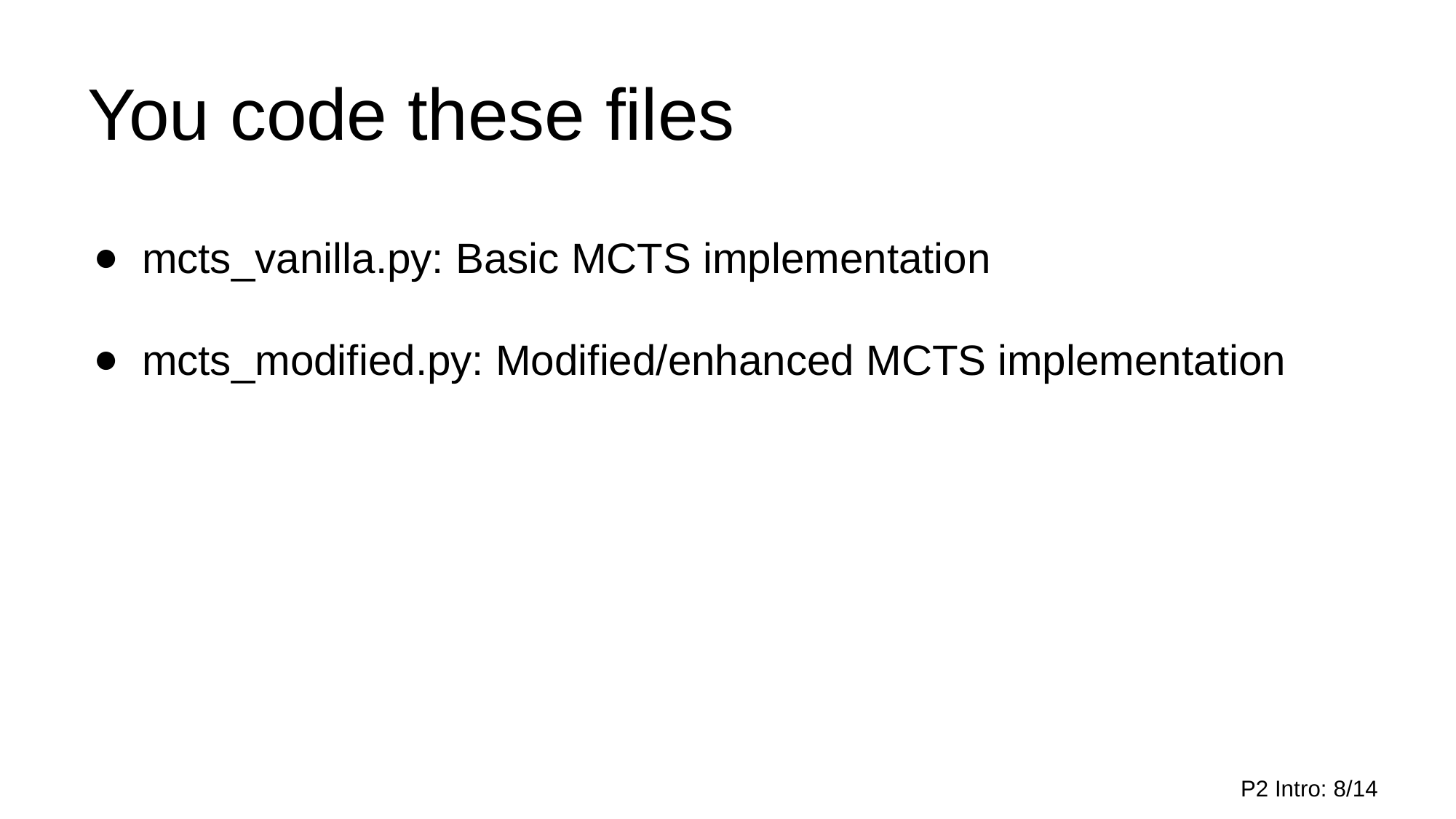

# You code these files

mcts_vanilla.py: Basic MCTS implementation

mcts_modified.py: Modified/enhanced MCTS implementation

P2 Intro: 8/14